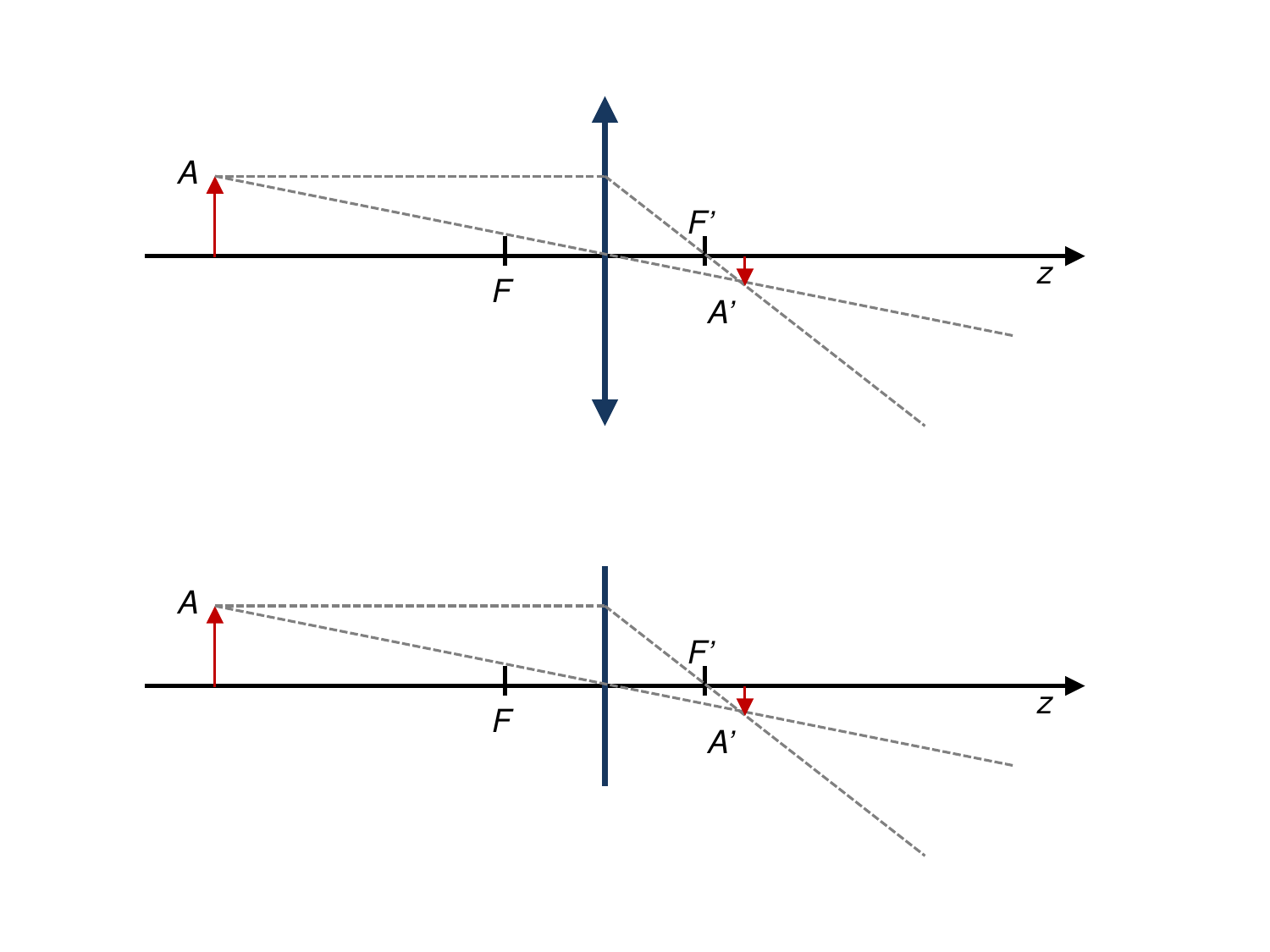

A
F’
z
F
A’
A
F’
z
F
A’